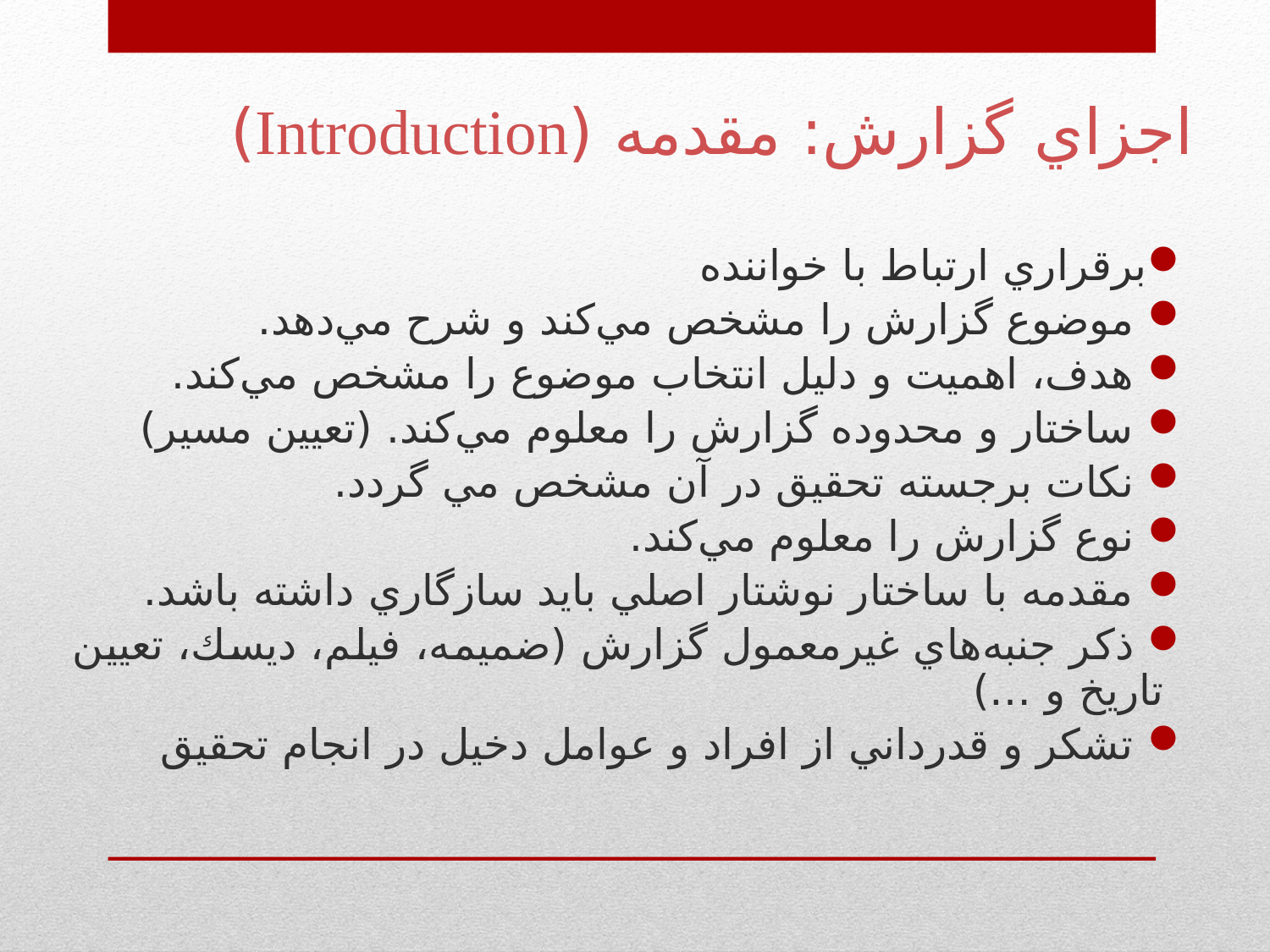

# اجزاي گزارش: مقدمه (Introduction)
برقراري ارتباط با خواننده
 موضوع گزارش را مشخص مي‌كند و شرح مي‌دهد.
 هدف، اهميت و دليل انتخاب موضوع را مشخص مي‌كند.
 ساختار و محدوده گزارش را معلوم مي‌كند. (تعيين مسير)
 نكات برجسته تحقيق در آن مشخص مي گردد.
 نوع گزارش را معلوم مي‌كند.
 مقدمه با ساختار نوشتار اصلي بايد سازگاري داشته باشد.
 ذكر جنبه‌هاي غيرمعمول گزارش (ضميمه، فيلم، ديسك، تعيين تاريخ و …)
 تشكر و قدرداني از افراد و عوامل دخيل در انجام تحقيق